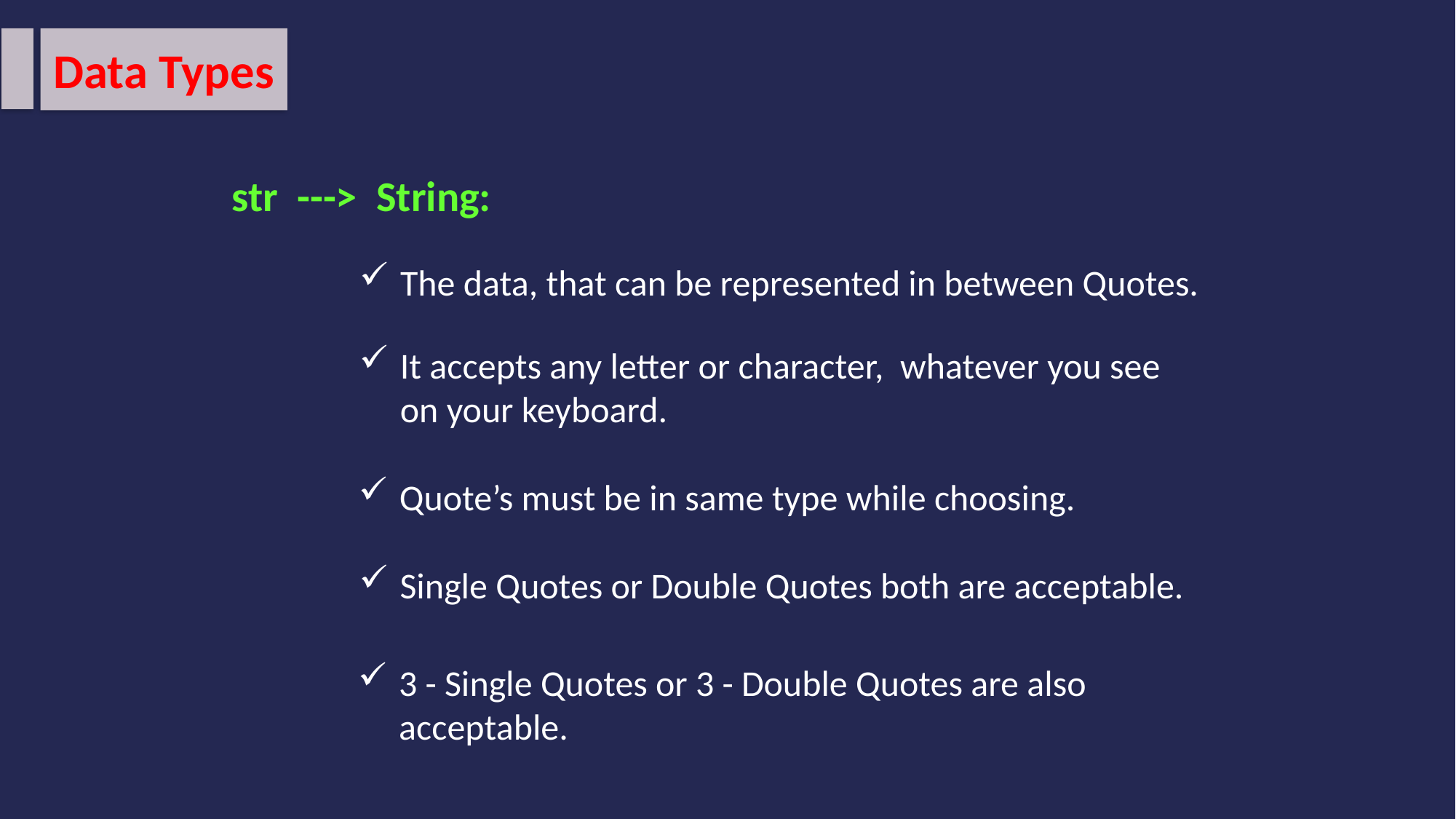

Data Types
str  --->  String:
The data, that can be represented in between Quotes.
It accepts any letter or character,  whatever you see
     on your keyboard.
Quote’s must be in same type while choosing.
Single Quotes or Double Quotes both are acceptable.
3 - Single Quotes or 3 - Double Quotes are also
     acceptable.